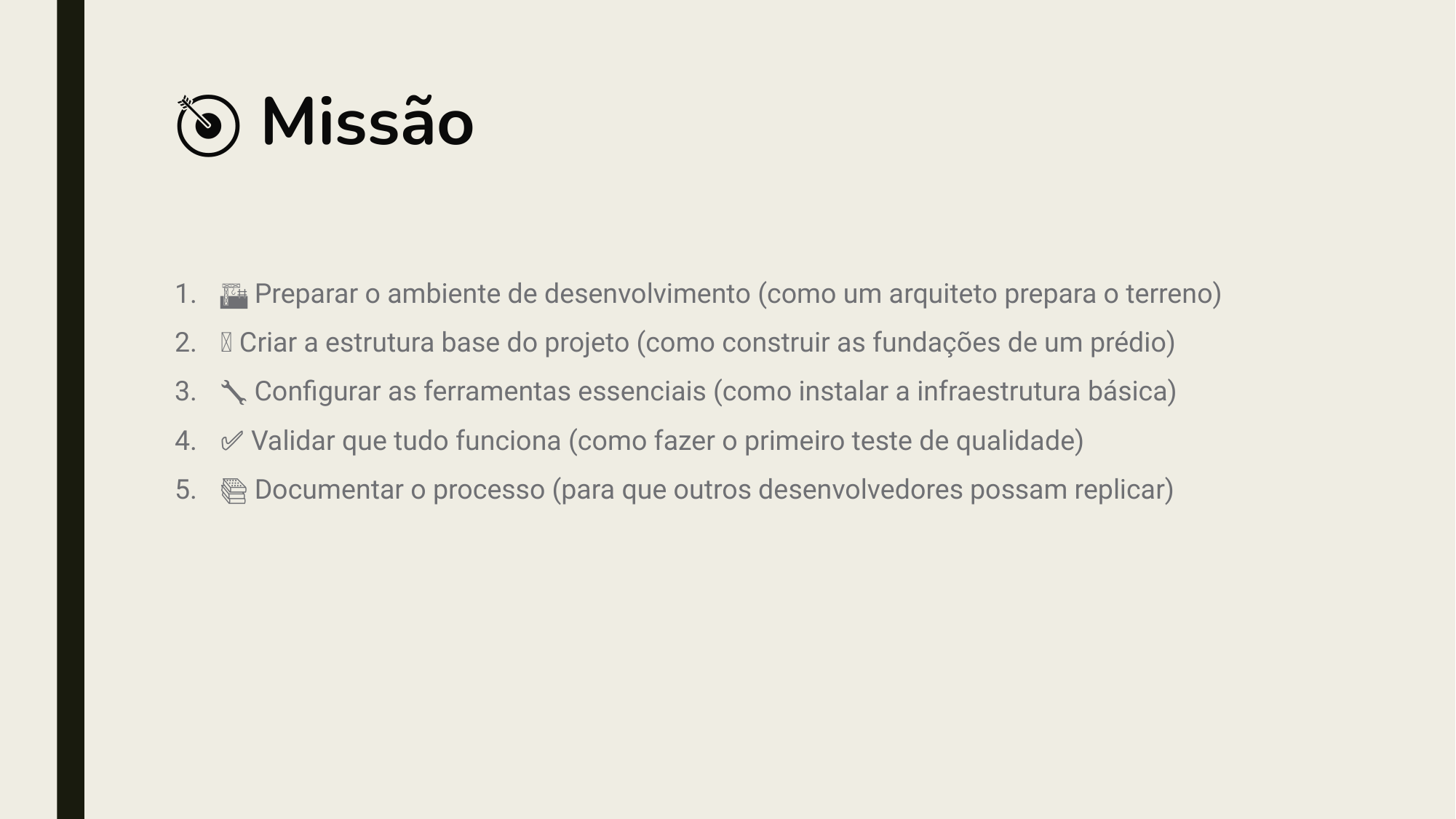

# 🎯 Missão
🏗️ Preparar o ambiente de desenvolvimento (como um arquiteto prepara o terreno)
🧱 Criar a estrutura base do projeto (como construir as fundações de um prédio)
🔧 Configurar as ferramentas essenciais (como instalar a infraestrutura básica)
✅ Validar que tudo funciona (como fazer o primeiro teste de qualidade)
📚 Documentar o processo (para que outros desenvolvedores possam replicar)